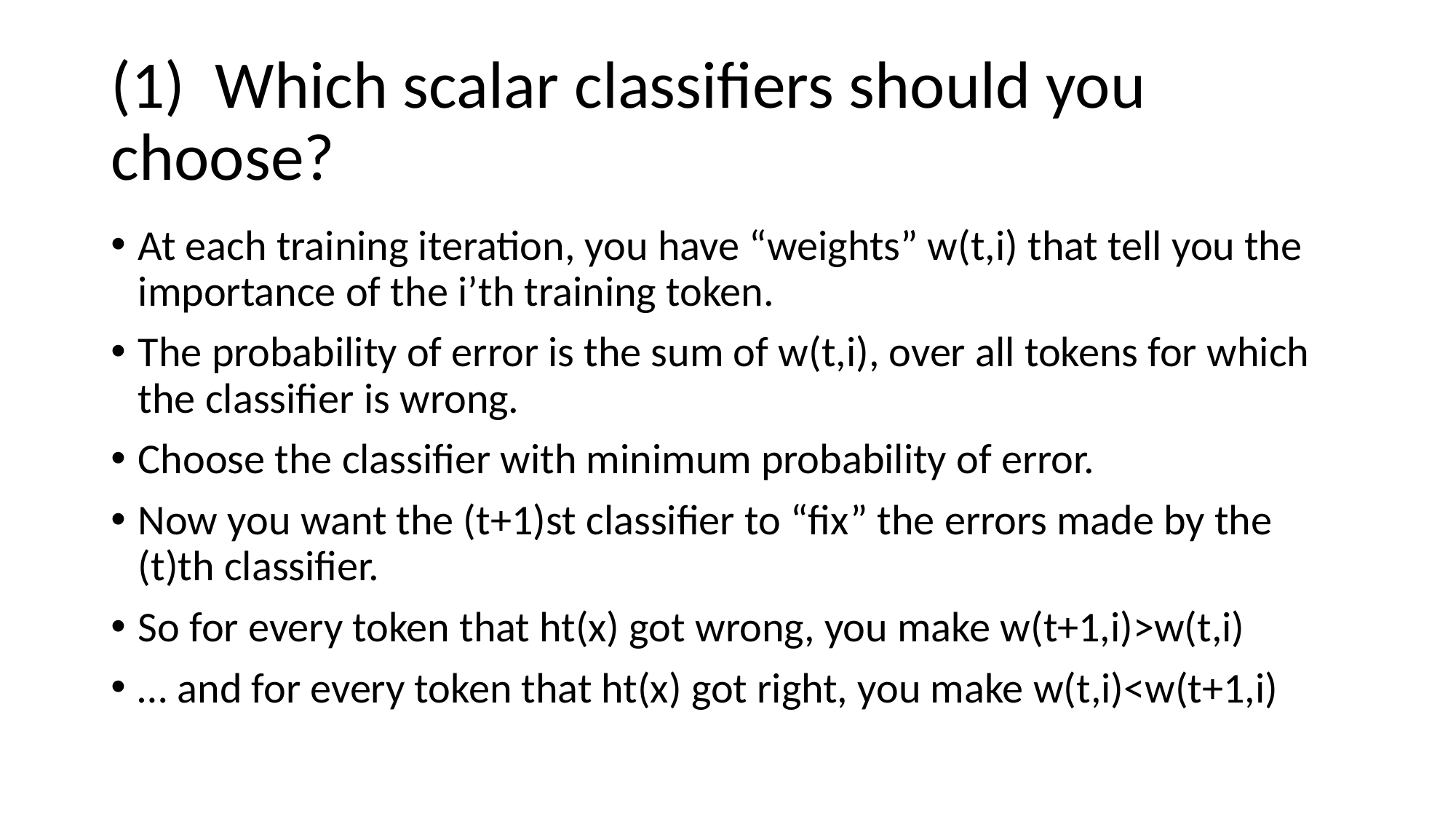

# (1)  Which scalar classifiers should you choose?
At each training iteration, you have “weights” w(t,i) that tell you the importance of the i’th training token.
The probability of error is the sum of w(t,i), over all tokens for which the classifier is wrong.
Choose the classifier with minimum probability of error.
Now you want the (t+1)st classifier to “fix” the errors made by the (t)th classifier.
So for every token that ht(x) got wrong, you make w(t+1,i)>w(t,i)
… and for every token that ht(x) got right, you make w(t,i)<w(t+1,i)